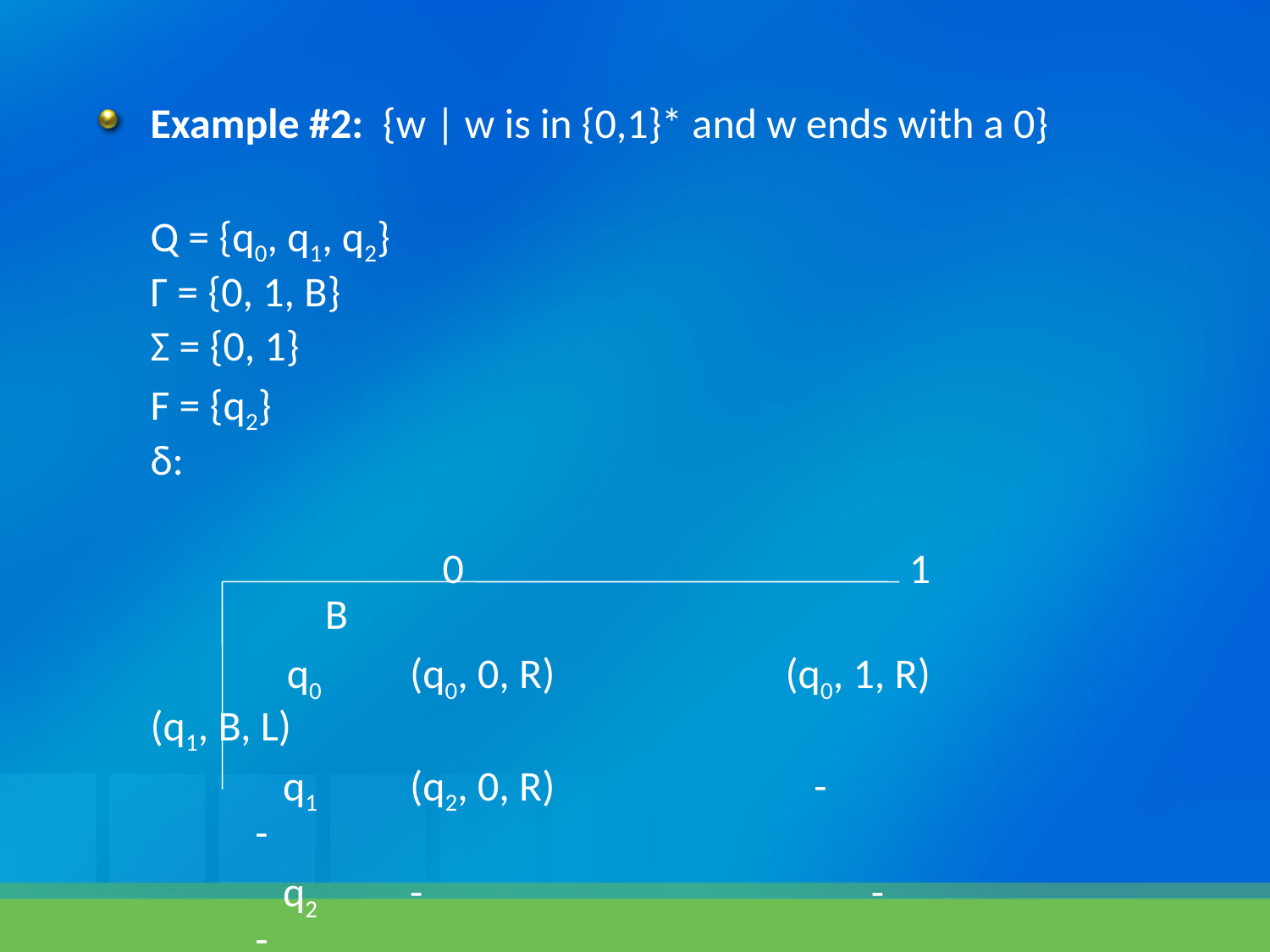

Example #2:  {w | w is in {0,1}* and w ends with a 0}

	Q = {q0, q1, q2}
	Γ = {0, 1, B}
	Σ = {0, 1}
	F = {q2}
	δ:

			    0			             1			     B
		 q0	 (q0, 0, R)		(q0, 1, R)		(q1, B, L)
		 q1 	 (q2, 0, R)		   -			            -
		 q2 	 -			         -			            -